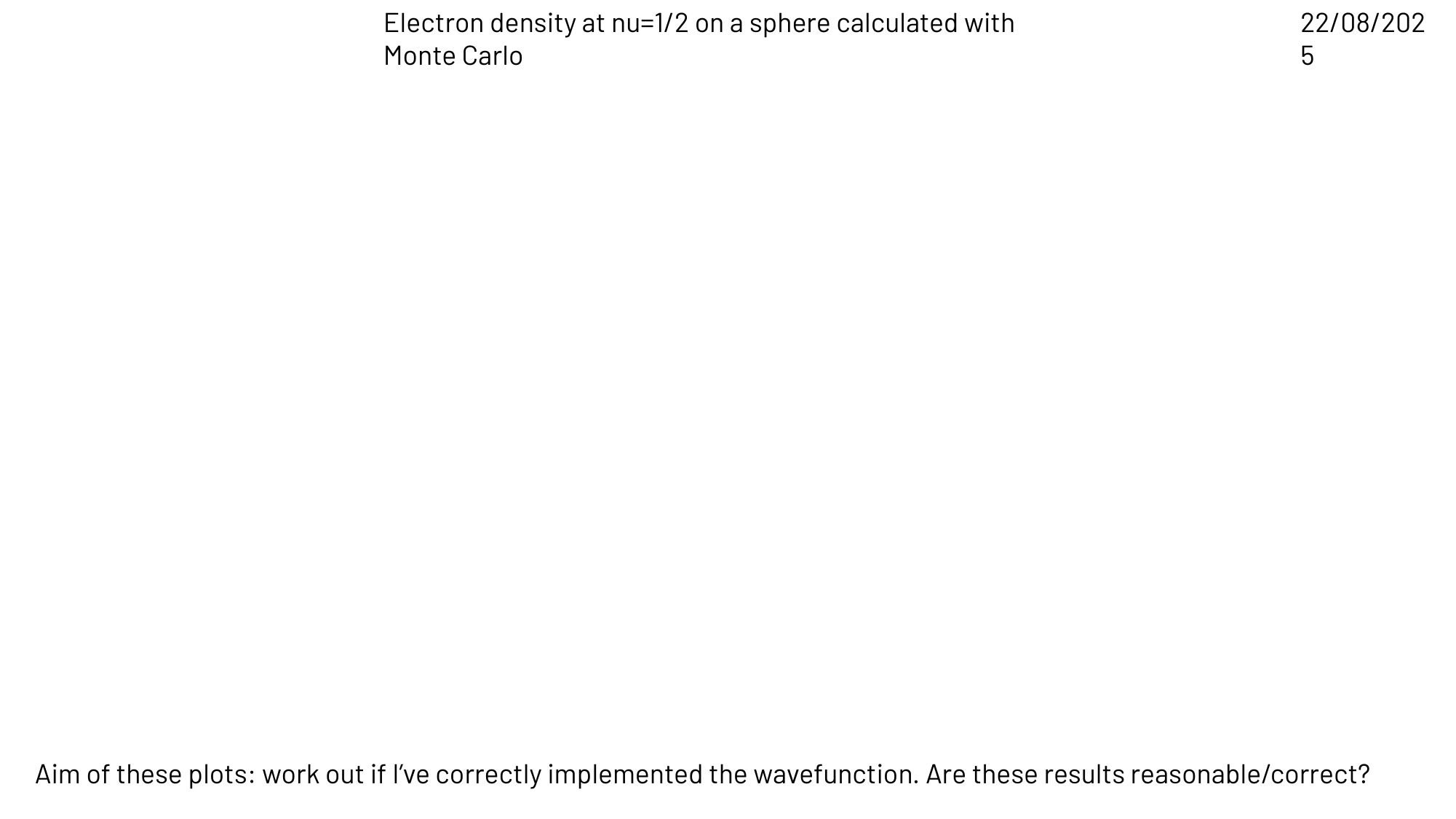

Electron density at nu=1/2 on a sphere calculated with Monte Carlo
22/08/2025
Aim of these plots: work out if I’ve correctly implemented the wavefunction. Are these results reasonable/correct?